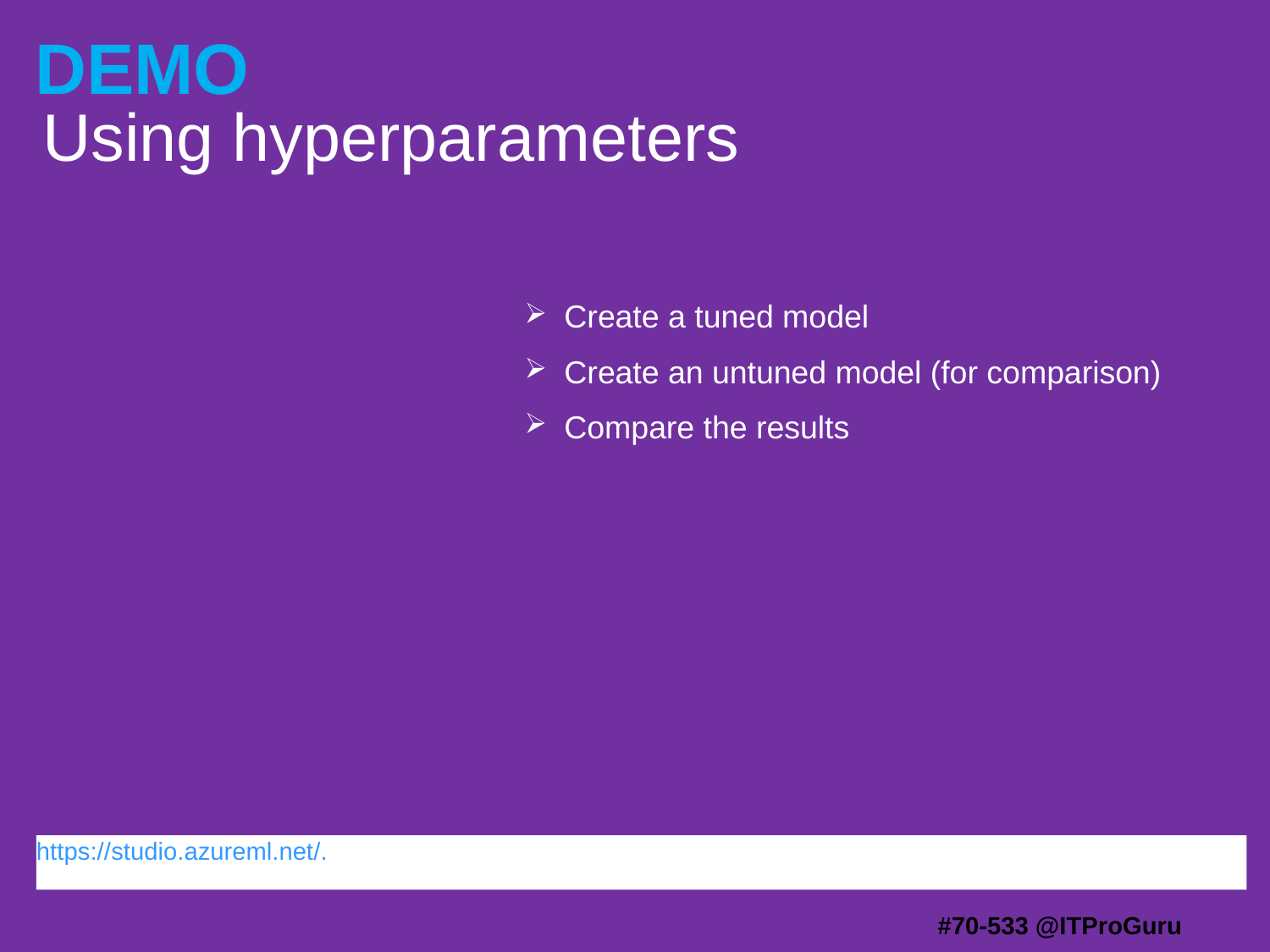

# Using hyperparameters
Create a tuned model
Create an untuned model (for comparison)
Compare the results

https://studio.azureml.net/.